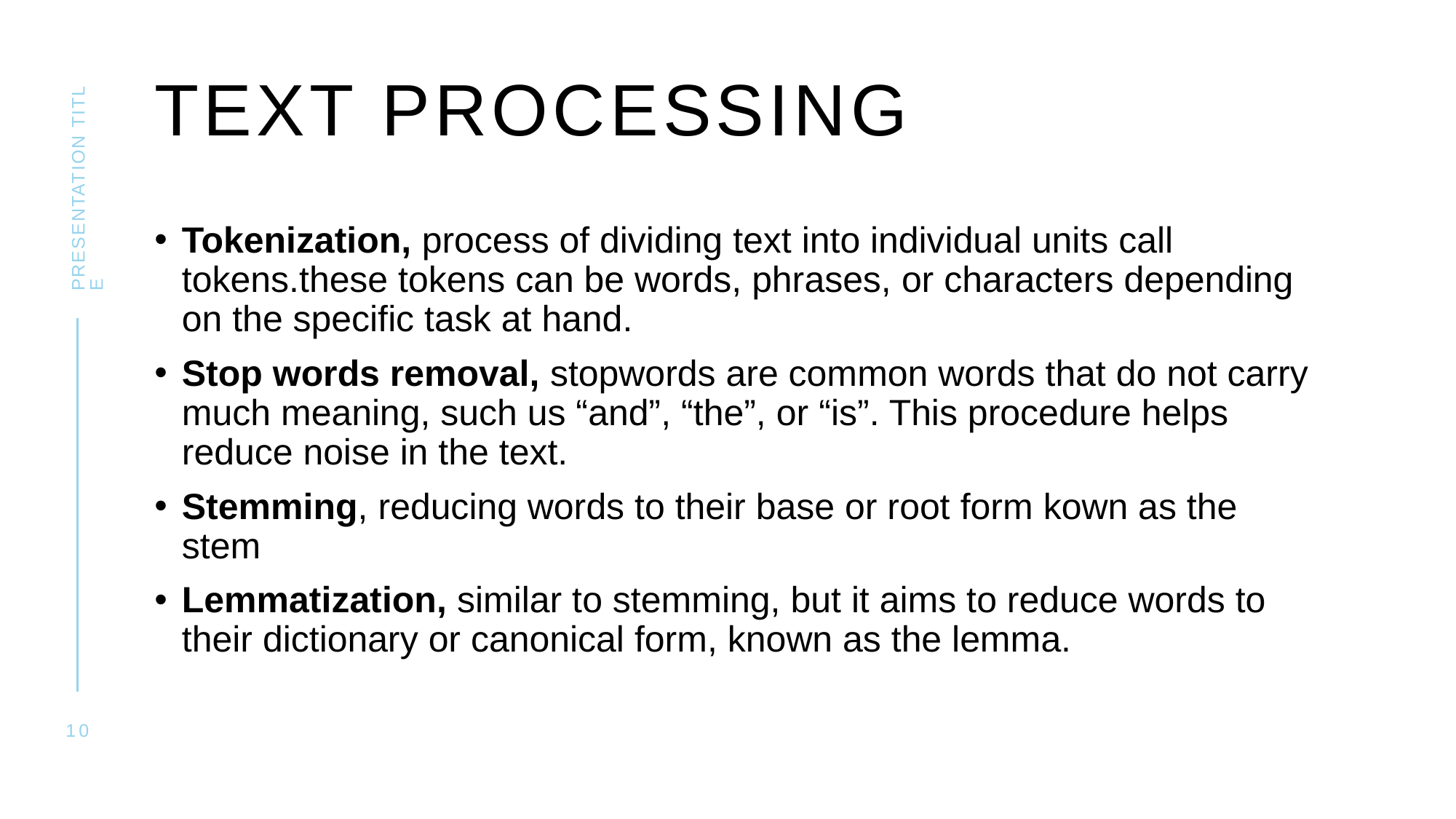

# Text processing
presentation title
Tokenization, process of dividing text into individual units call tokens.these tokens can be words, phrases, or characters depending on the specific task at hand.
Stop words removal, stopwords are common words that do not carry much meaning, such us “and”, “the”, or “is”. This procedure helps reduce noise in the text.
Stemming, reducing words to their base or root form kown as the stem
Lemmatization, similar to stemming, but it aims to reduce words to their dictionary or canonical form, known as the lemma.
10